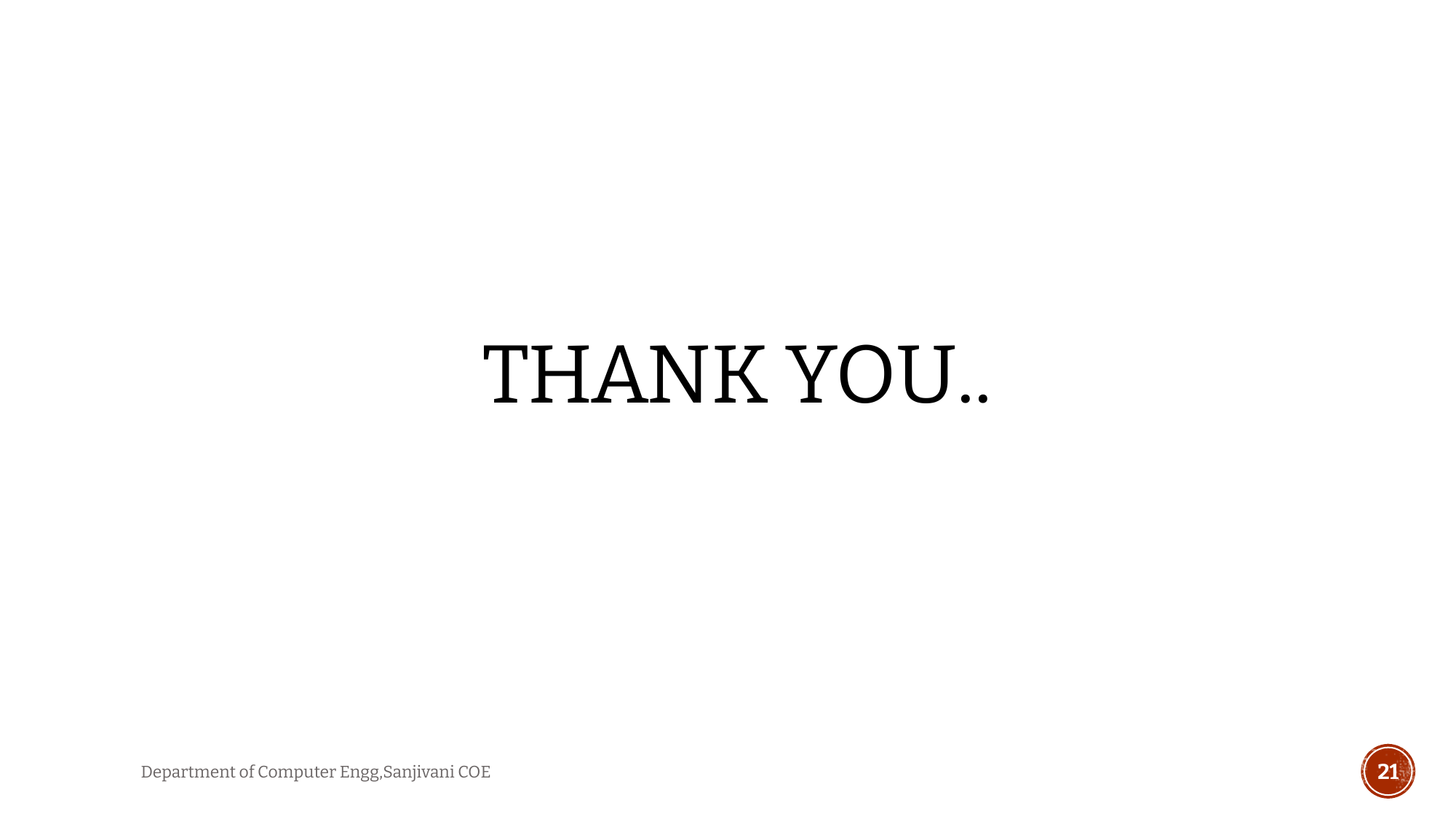

# Thank you..
Department of Computer Engg,Sanjivani COE
21